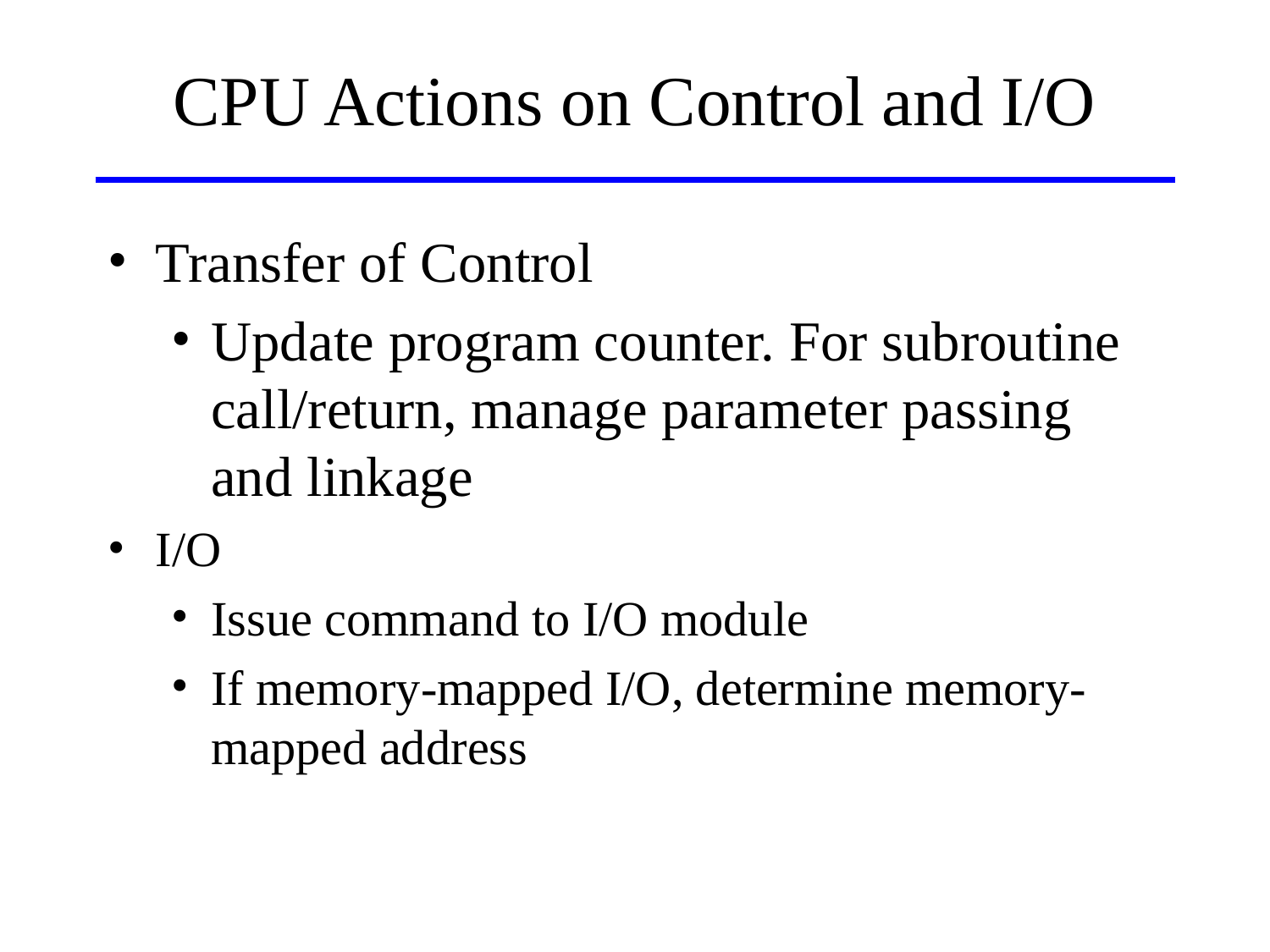

CPU Actions on Control and I/O
Transfer of Control
Update program counter. For subroutine call/return, manage parameter passing and linkage
I/O
Issue command to I/O module
If memory-mapped I/O, determine memory-mapped address